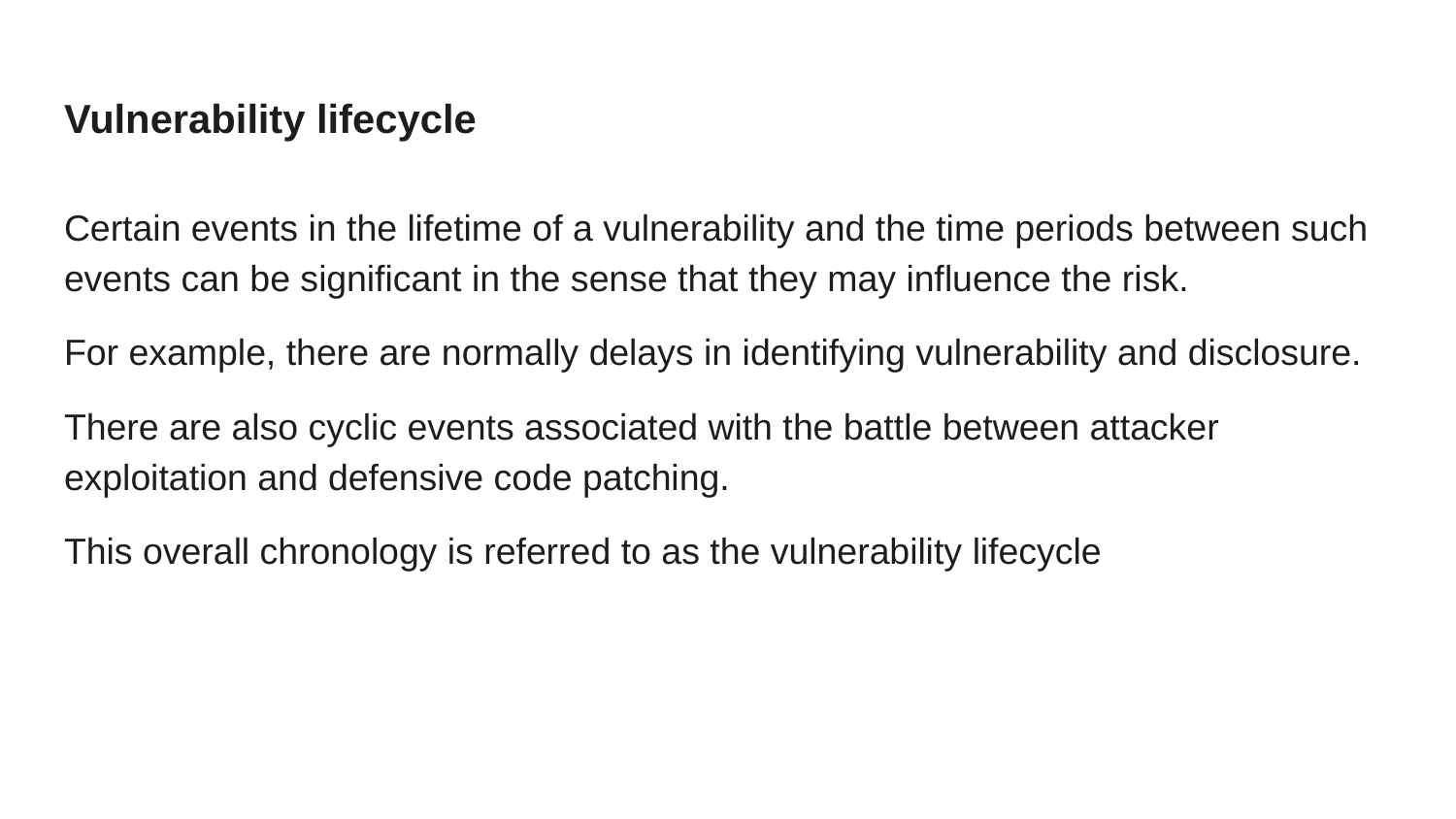

# Vulnerability lifecycle
Certain events in the lifetime of a vulnerability and the time periods between such events can be significant in the sense that they may influence the risk.
For example, there are normally delays in identifying vulnerability and disclosure.
There are also cyclic events associated with the battle between attacker exploitation and defensive code patching.
This overall chronology is referred to as the vulnerability lifecycle